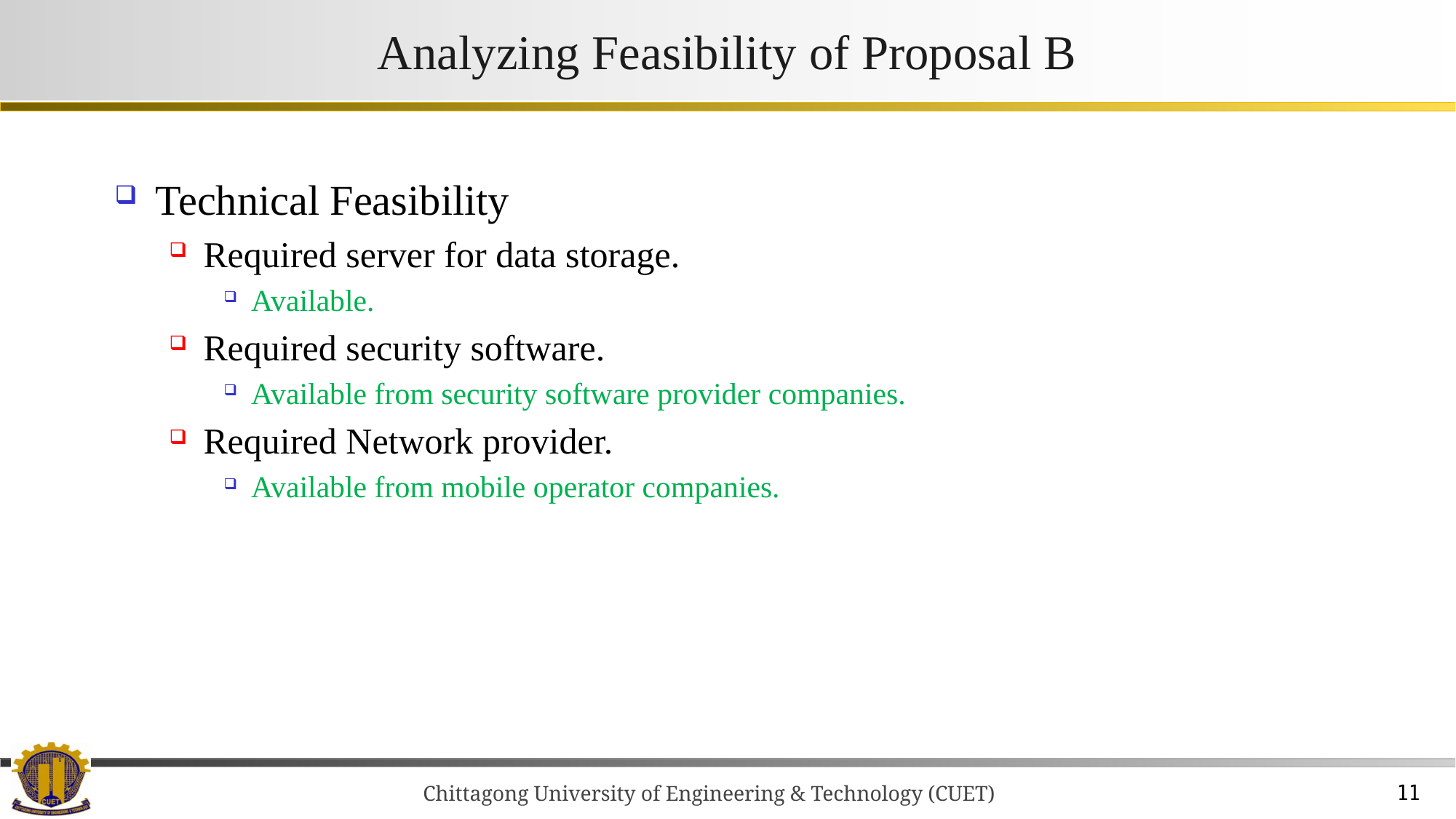

# Analyzing Feasibility of Proposal B
Technical Feasibility
Required server for data storage.
Available.
Required security software.
Available from security software provider companies.
Required Network provider.
Available from mobile operator companies.